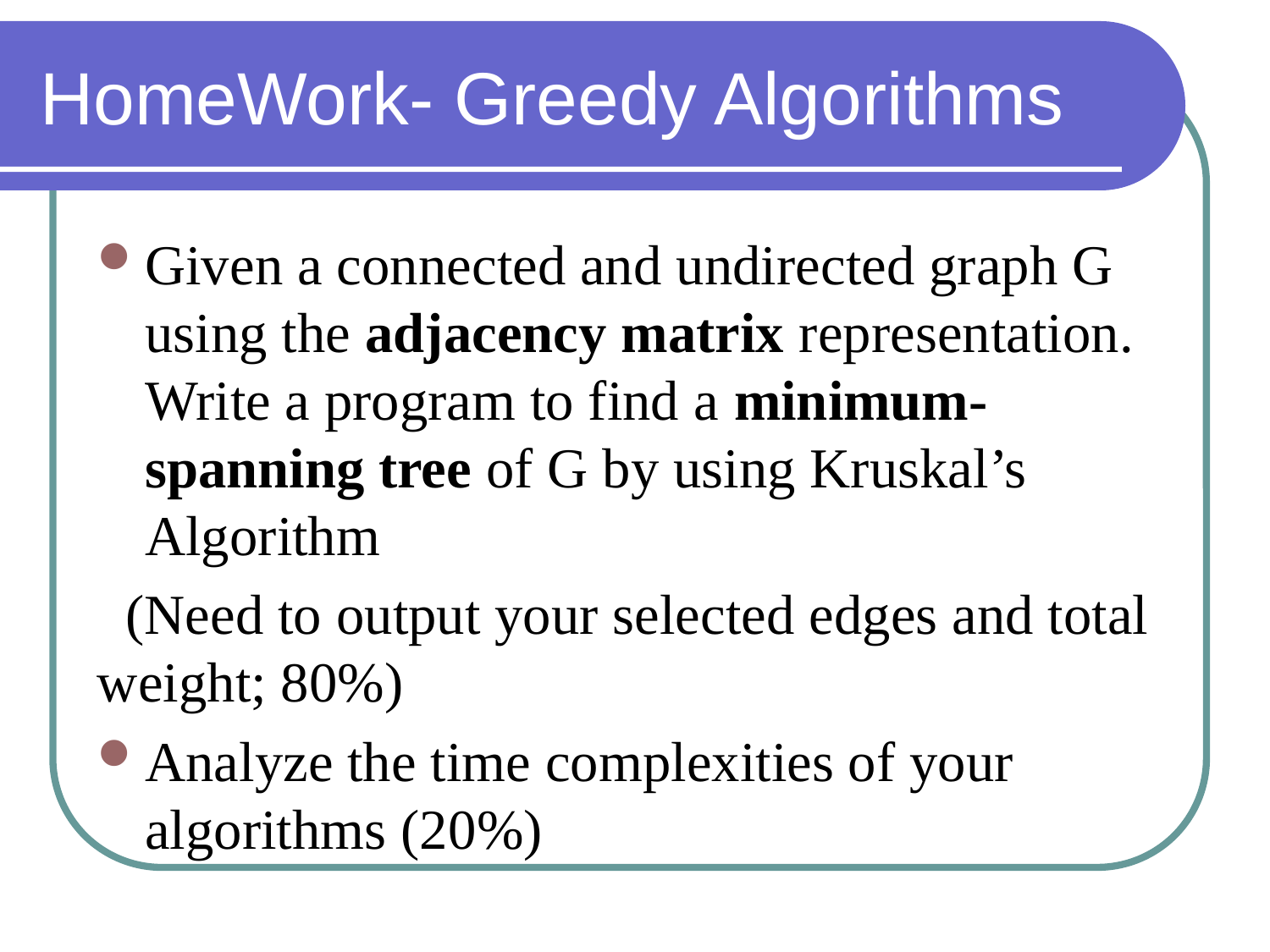

# HomeWork- Greedy Algorithms
Given a connected and undirected graph G using the adjacency matrix representation. Write a program to find a minimum-spanning tree of G by using Kruskal’s Algorithm
  (Need to output your selected edges and total weight; 80%)
Analyze the time complexities of your algorithms (20%)